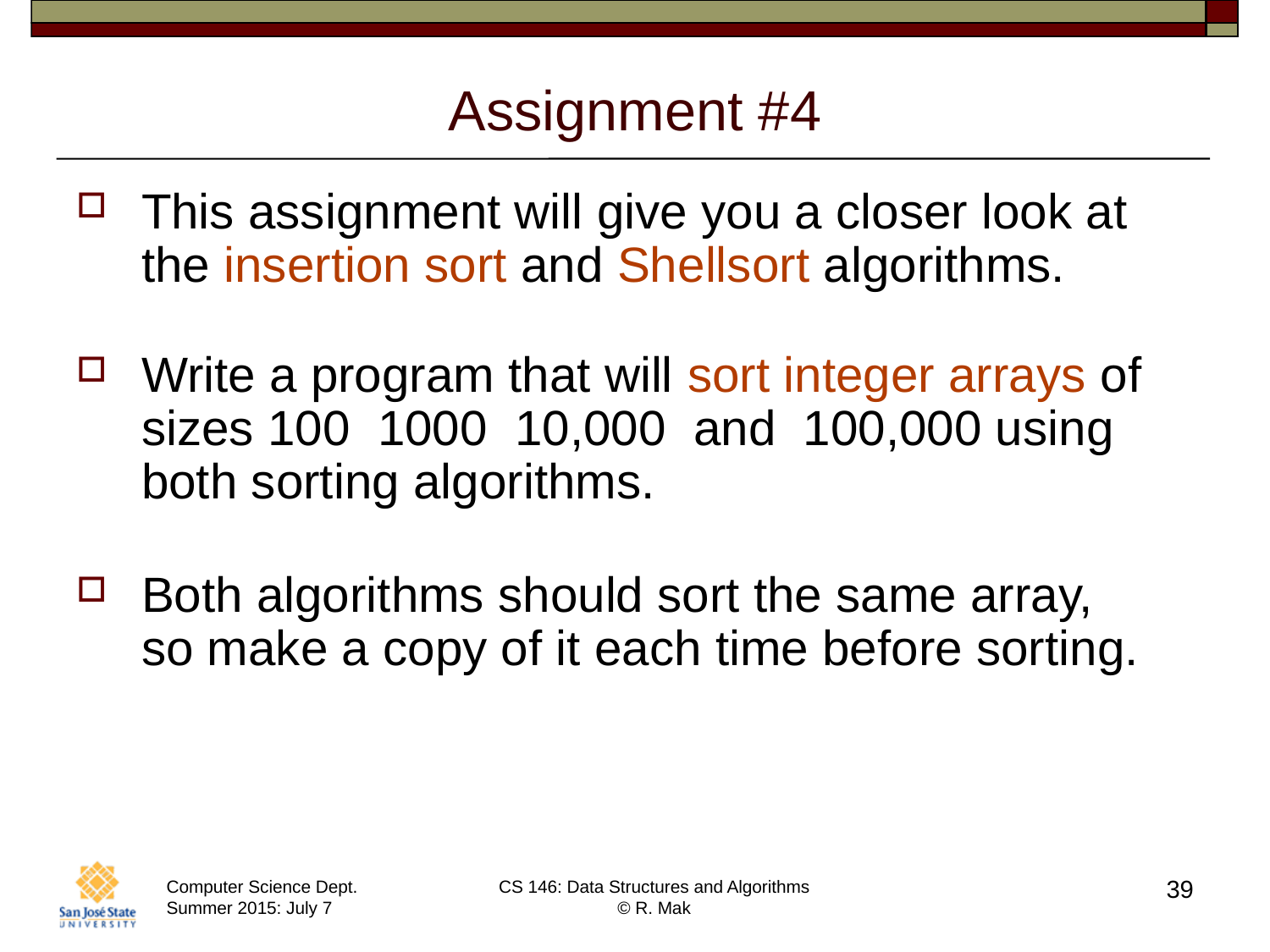

# Assignment #4
This assignment will give you a closer look at the insertion sort and Shellsort algorithms.

Write a program that will sort integer arrays of sizes 100  1000  10,000  and  100,000 using both sorting algorithms.

Both algorithms should sort the same array,
so make a copy of it each time before sorting.
39